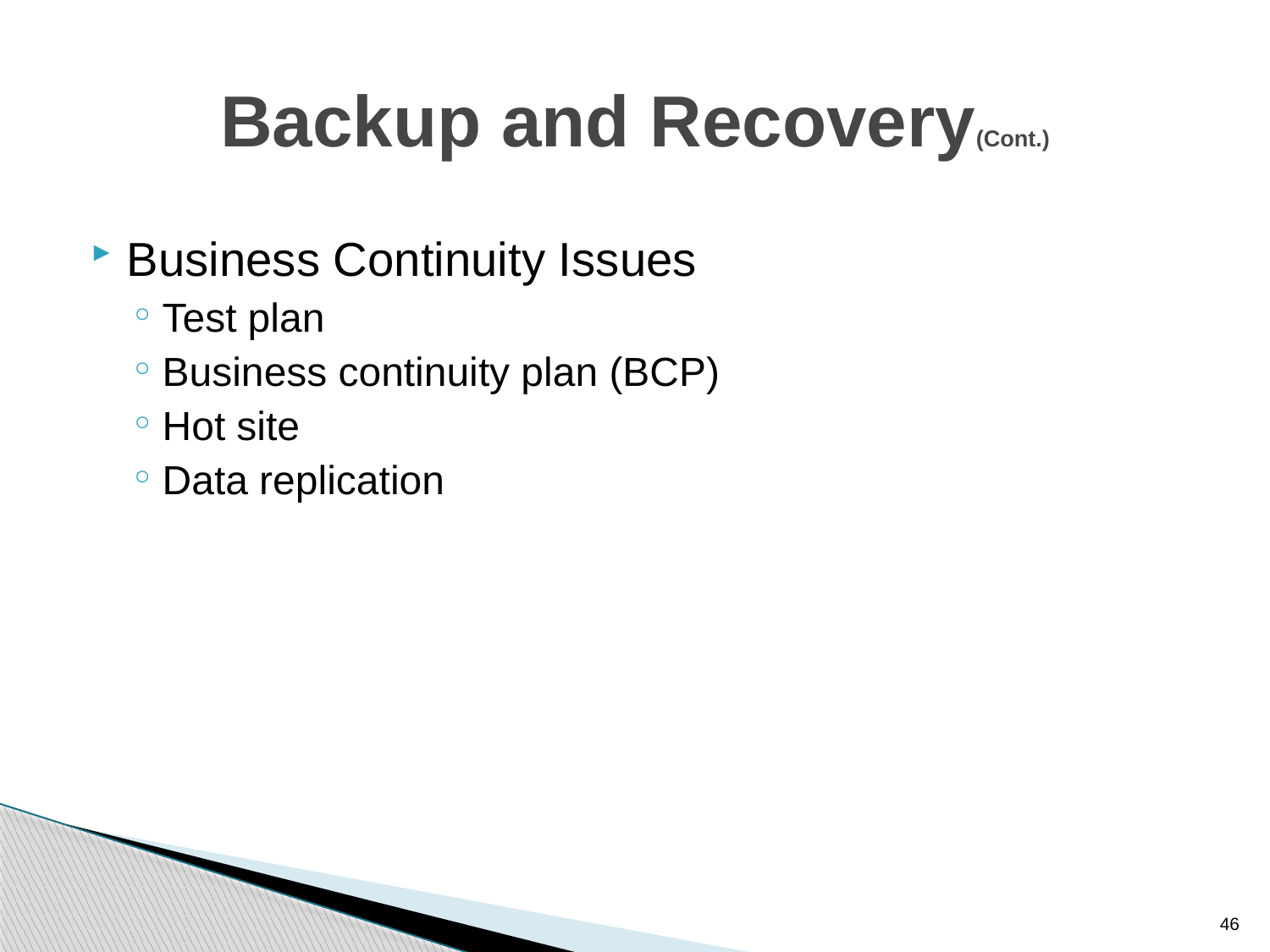

# Backup and Recovery(Cont.)
Business Continuity Issues
Test plan
Business continuity plan (BCP)
Hot site
Data replication
46